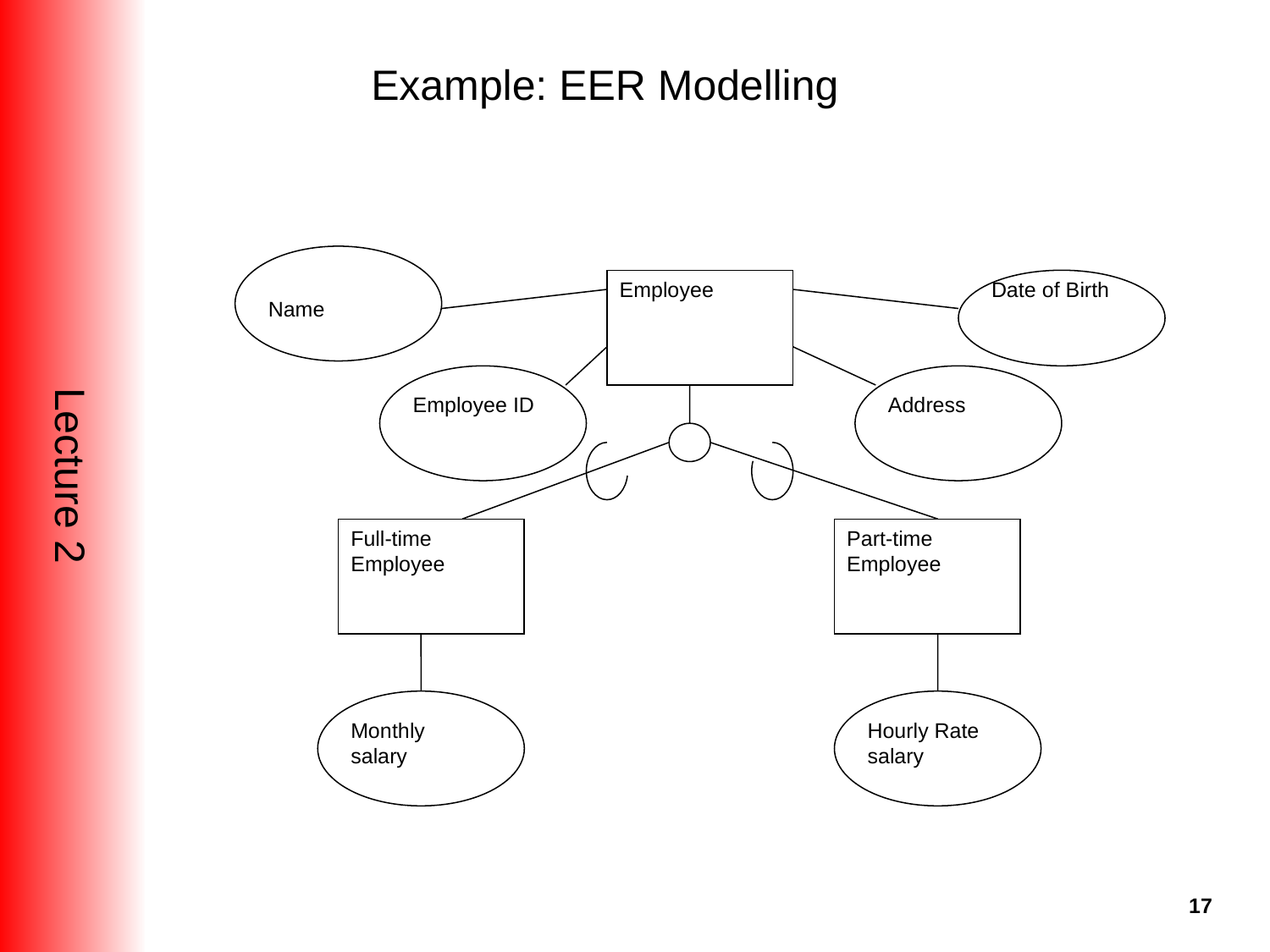

# Example: EER Modelling

Employee

Date of Birth
Name

Employee ID

Address

Full-time
Employee
Part-time
Employee

Monthly salary
Hourly Rate salary